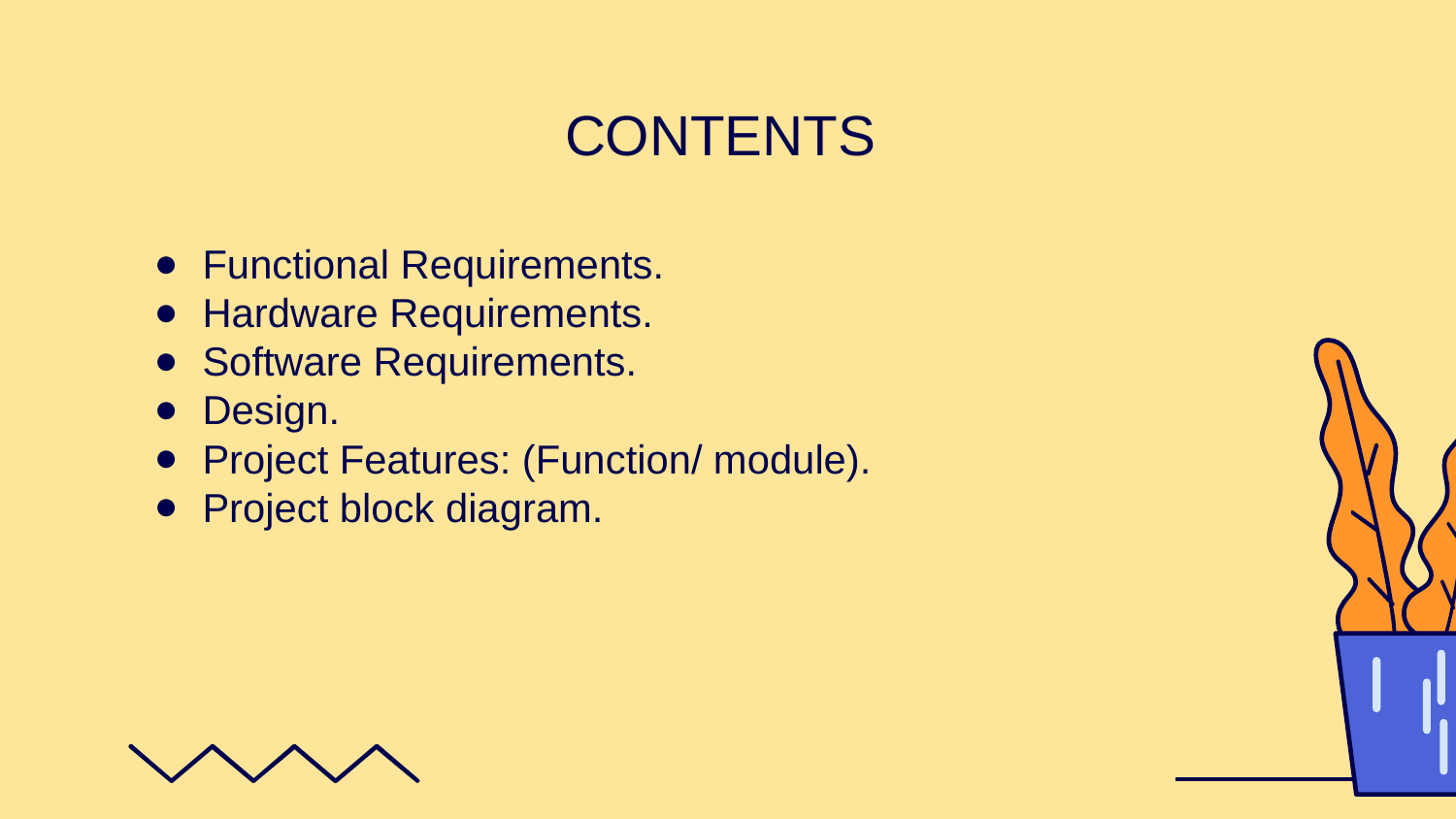

# CONTENTS

Functional Requirements.
Hardware Requirements.
Software Requirements.
Design.
Project Features: (Function/ module).
Project block diagram.